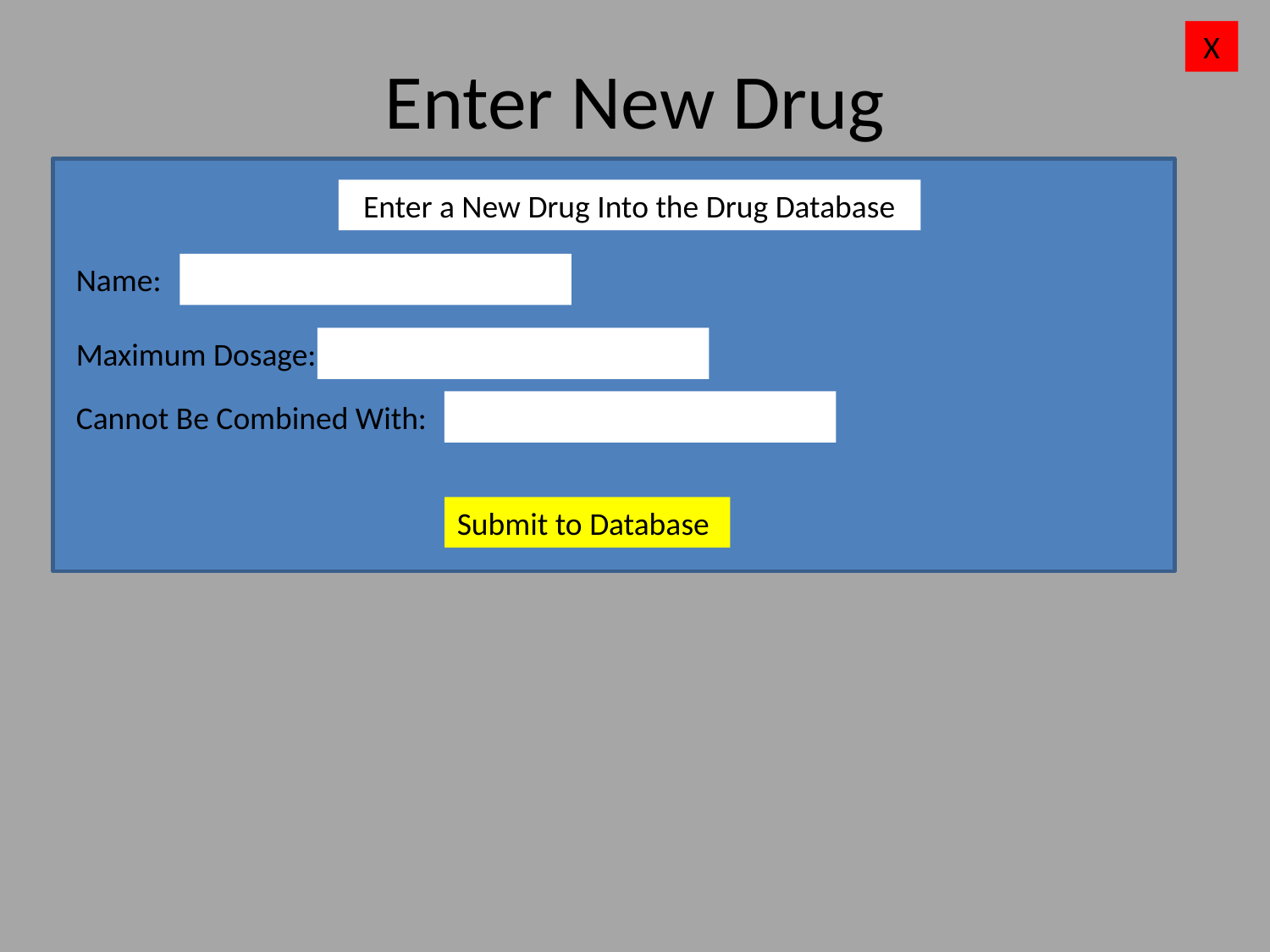

X
# Enter New Drug

Enter a New Drug Into the Drug Database
Name:

Maximum Dosage:

Cannot Be Combined With:

Submit to Database